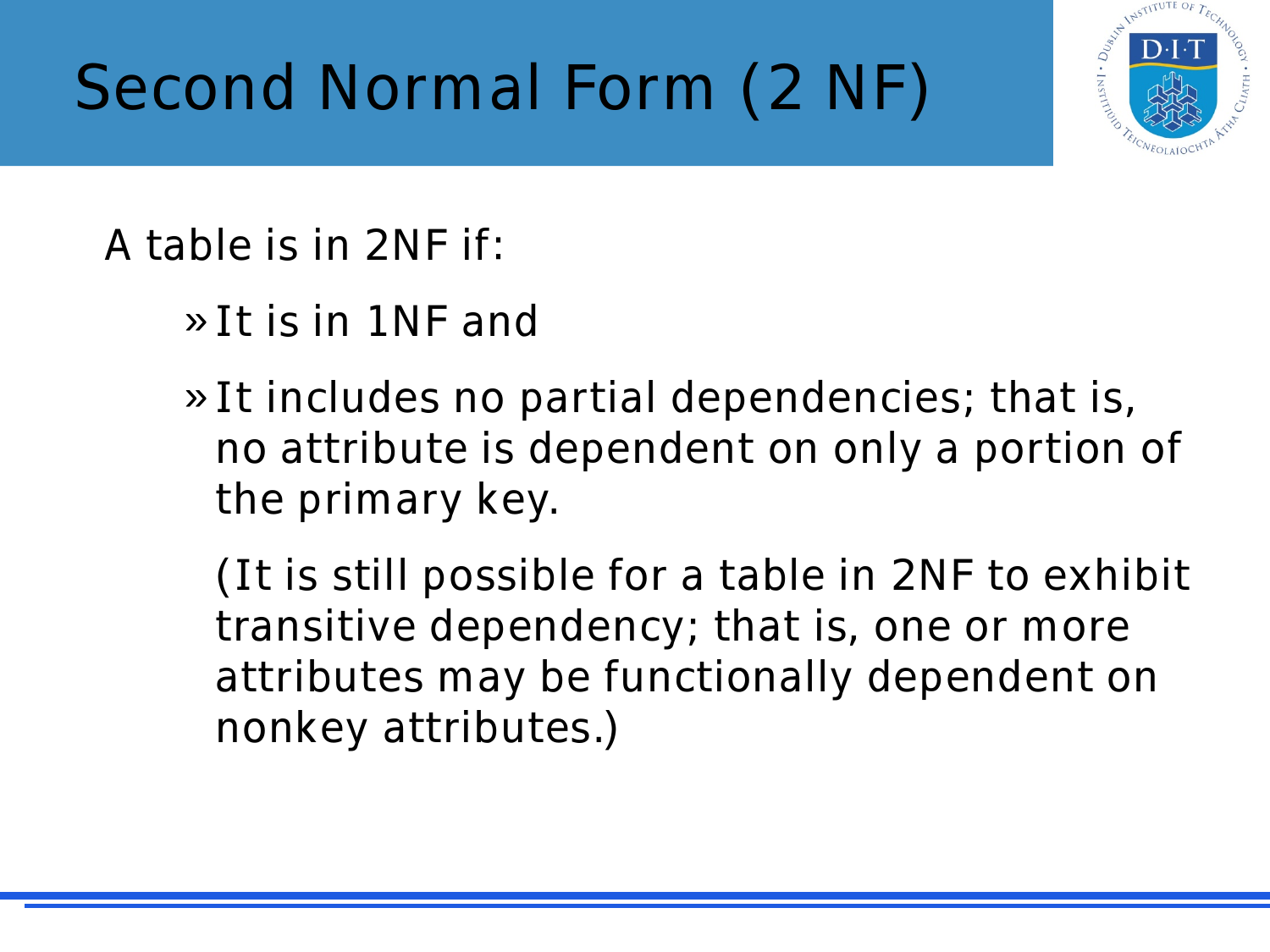

# Second Normal Form (2 NF)
	A table is in 2NF if:
It is in 1NF and
It includes no partial dependencies; that is, no attribute is dependent on only a portion of the primary key.
	(It is still possible for a table in 2NF to exhibit transitive dependency; that is, one or more attributes may be functionally dependent on nonkey attributes.)